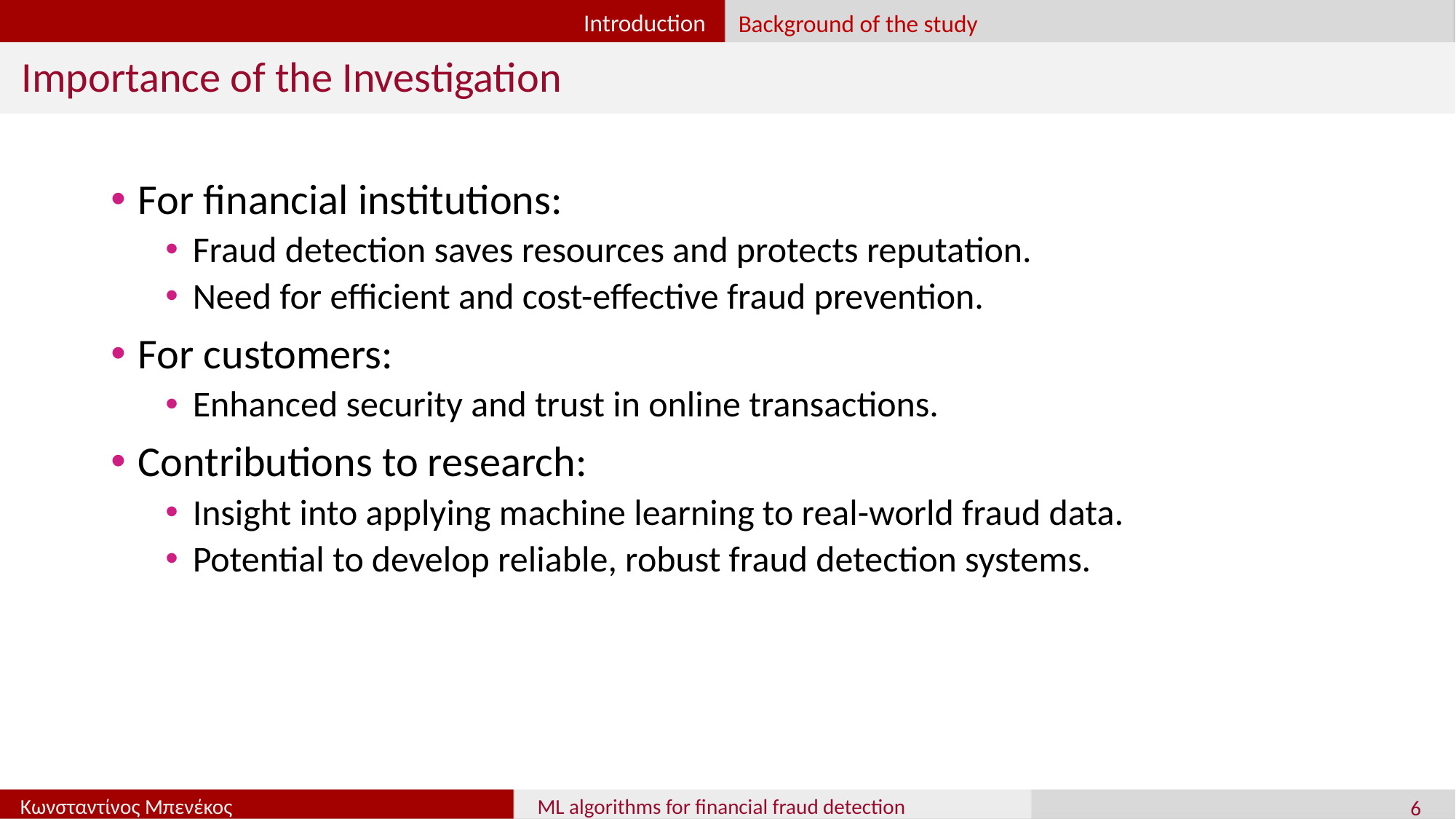

Introduction
Background of the study
Importance of the Investigation
For financial institutions:
Fraud detection saves resources and protects reputation.
Need for efficient and cost-effective fraud prevention.
For customers:
Enhanced security and trust in online transactions.
Contributions to research:
Insight into applying machine learning to real-world fraud data.
Potential to develop reliable, robust fraud detection systems.
6
Κωνσταντίνος Μπενέκος
ML algorithms for financial fraud detection